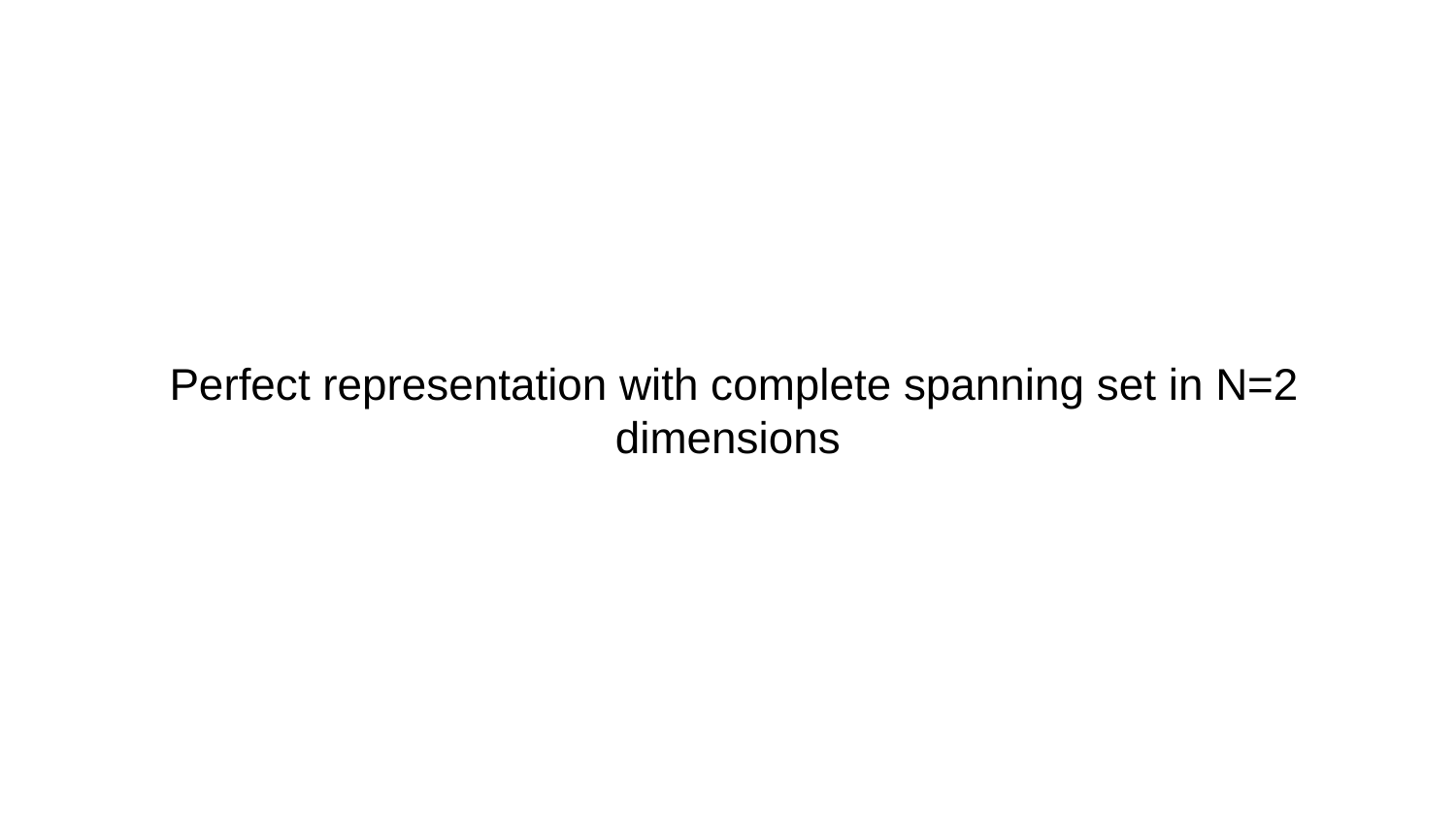

# Perfect representation with complete spanning set in N=2 dimensions